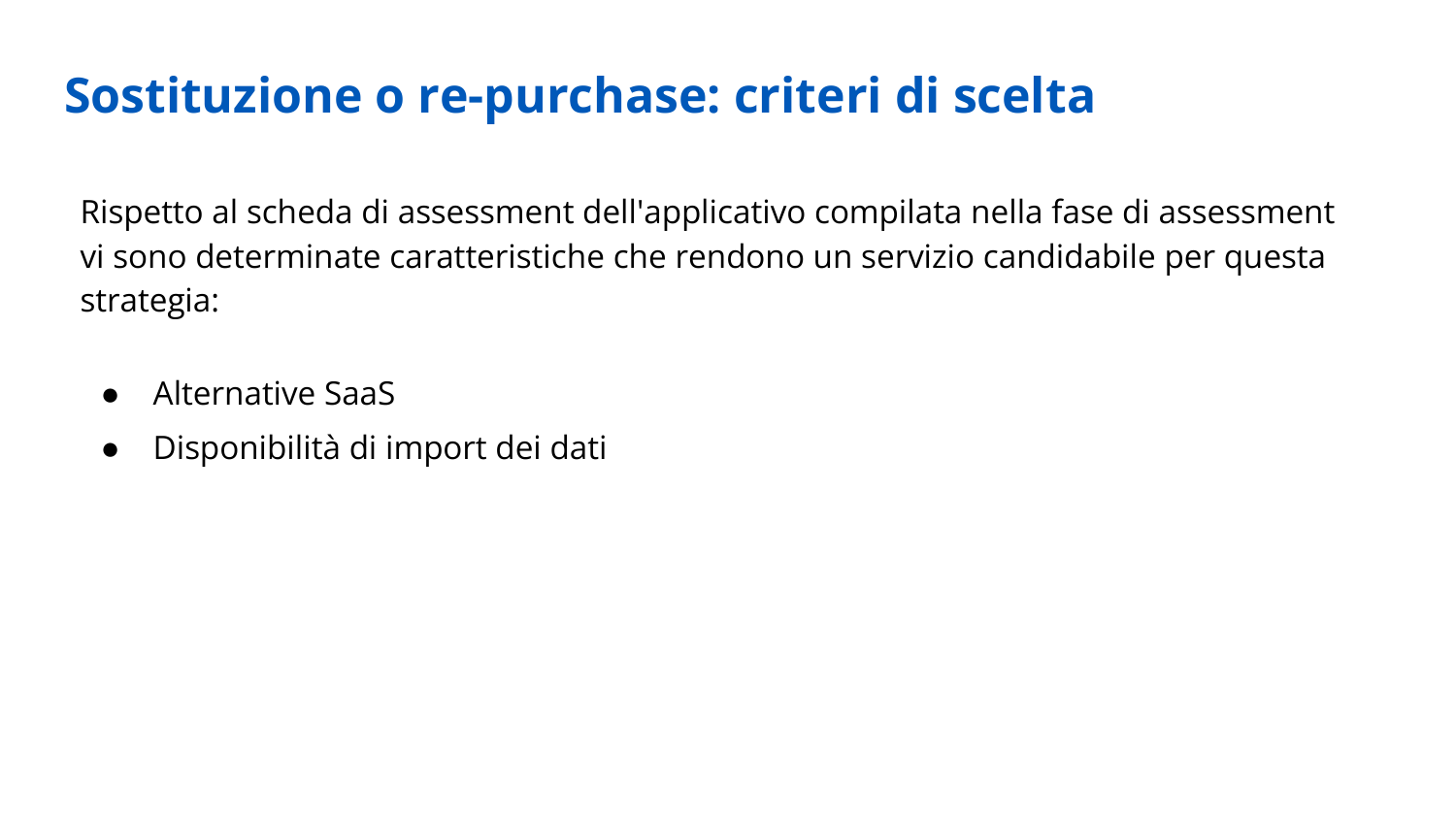

Sostituzione o re-purchase: criteri di scelta
Rispetto al scheda di assessment dell'applicativo compilata nella fase di assessment vi sono determinate caratteristiche che rendono un servizio candidabile per questa strategia:
Alternative SaaS
Disponibilità di import dei dati